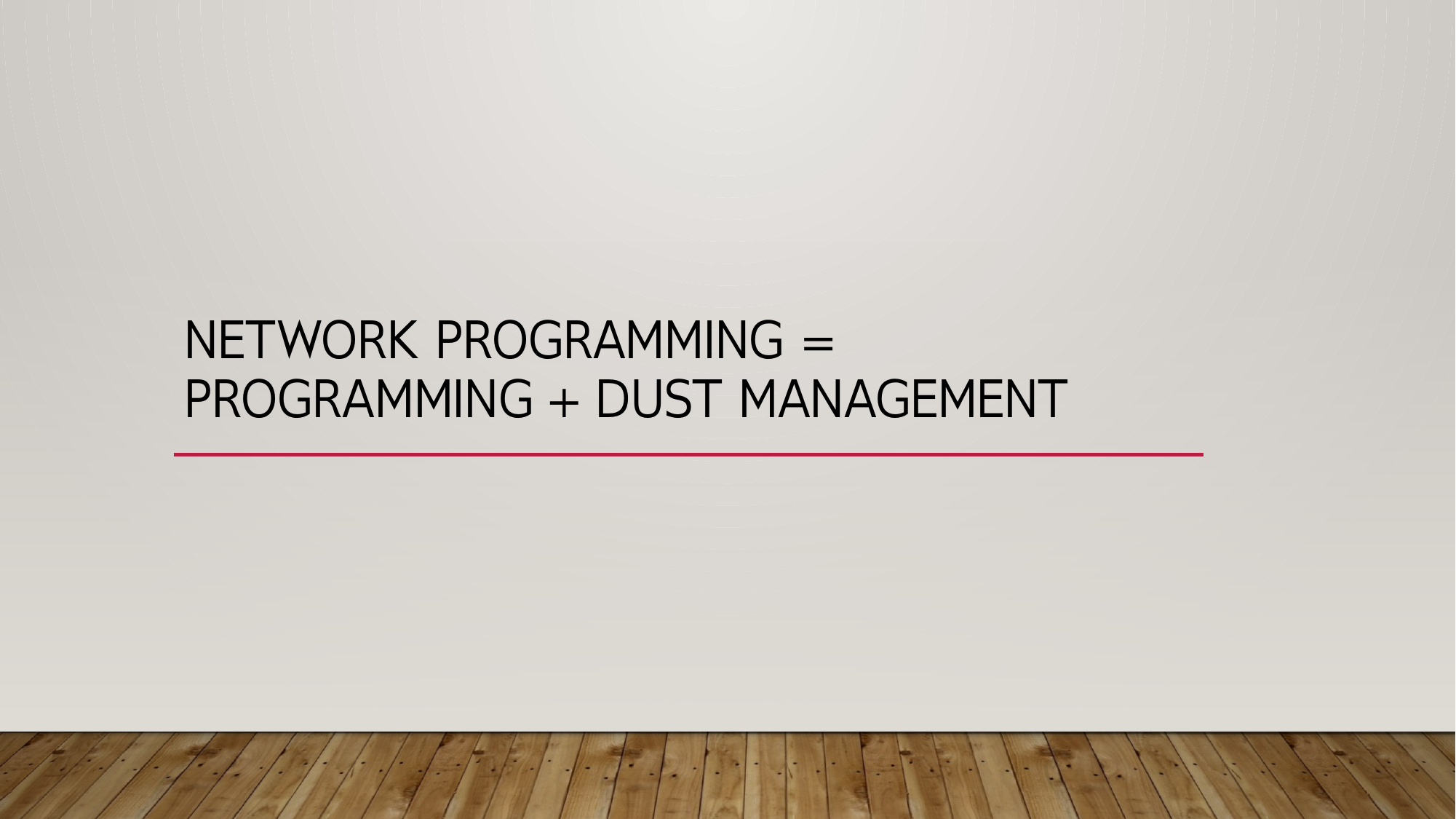

# Network programming = PROGRAMMING + DUST MANAGEMENT